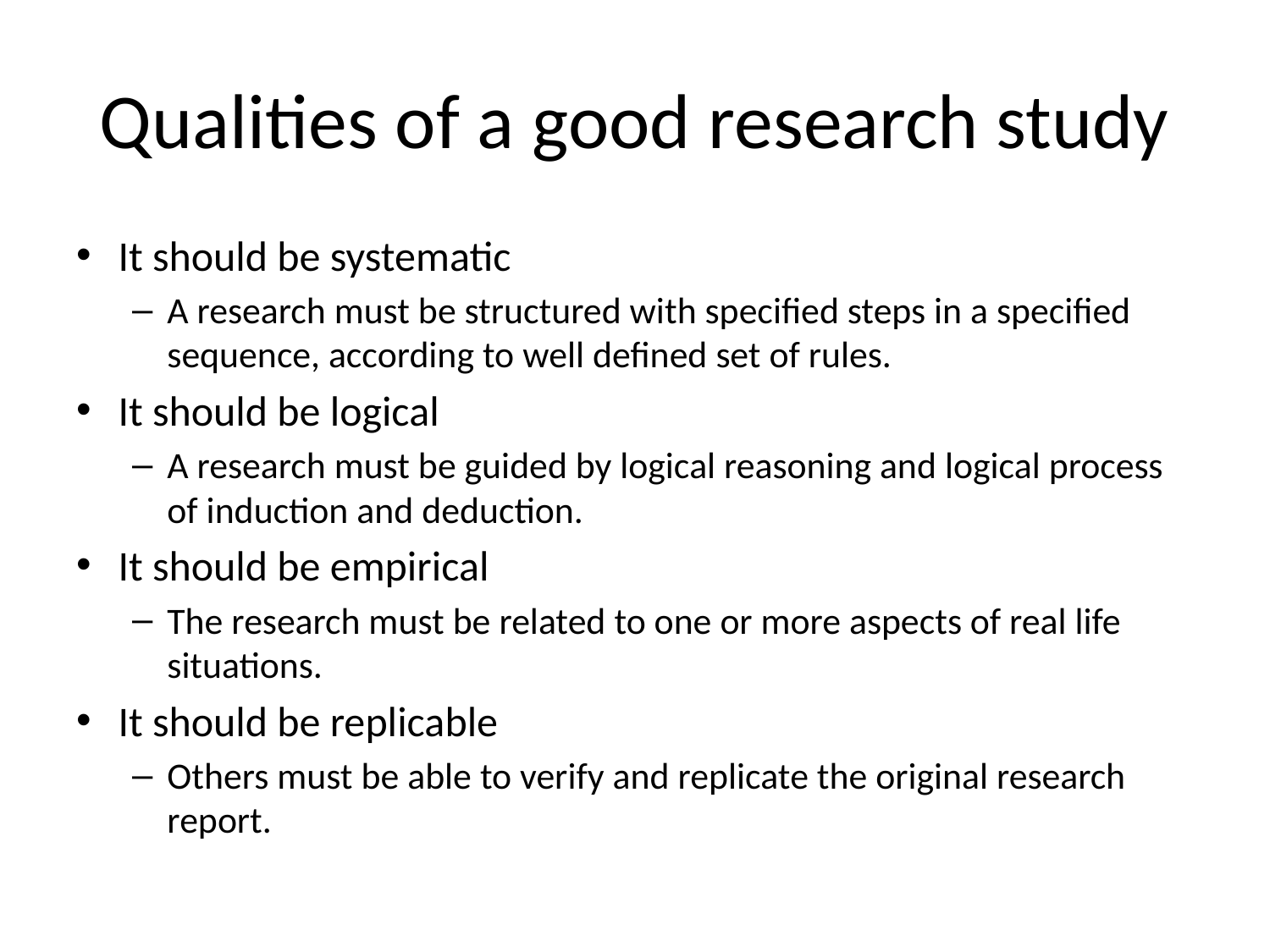

# Qualities of a good research study
It should be systematic
A research must be structured with specified steps in a specified sequence, according to well defined set of rules.
It should be logical
A research must be guided by logical reasoning and logical process of induction and deduction.
It should be empirical
The research must be related to one or more aspects of real life situations.
It should be replicable
Others must be able to verify and replicate the original research report.